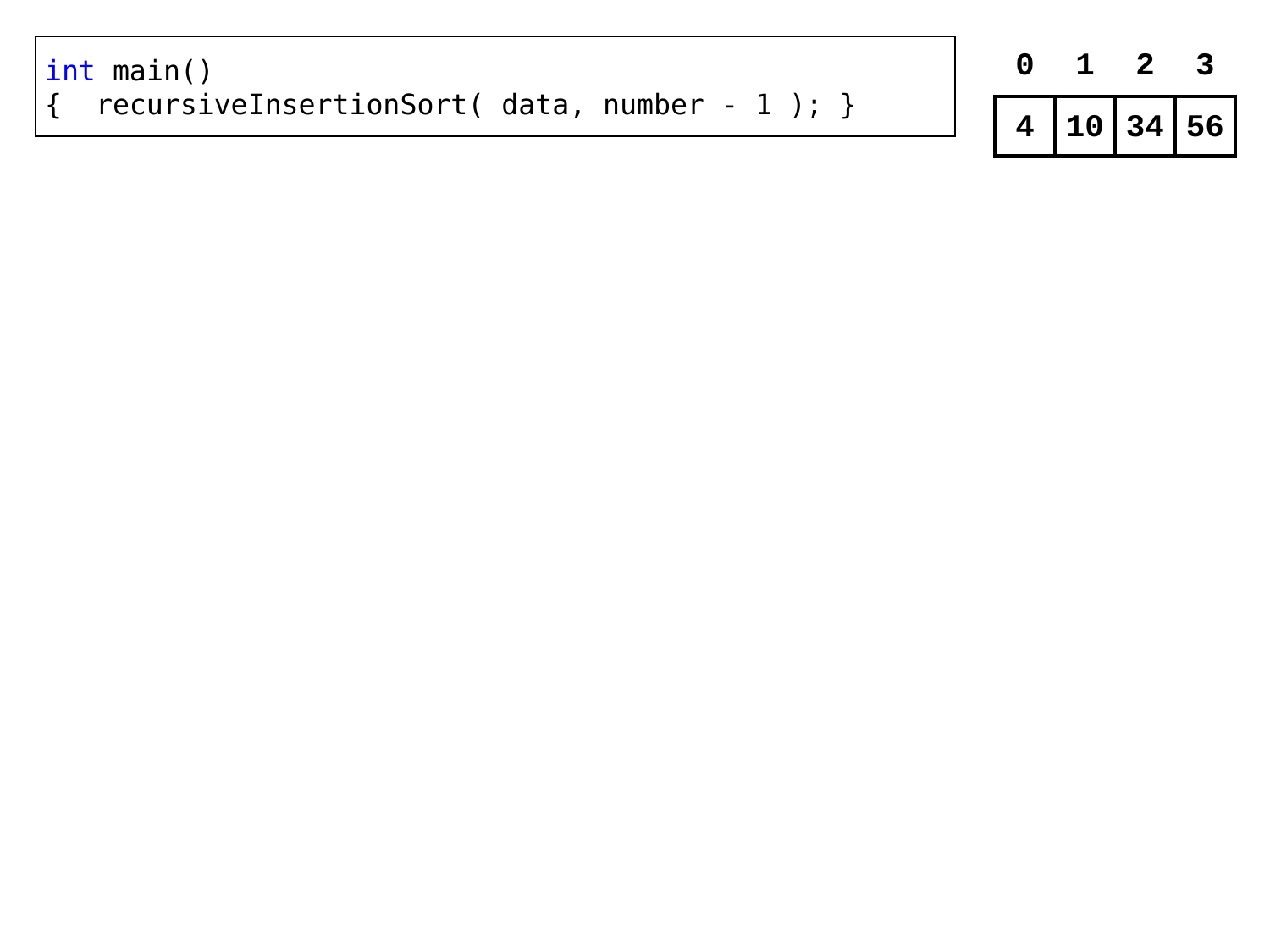

int main()
{  recursiveInsertionSort( data, number - 1 ); }
| 0 | 1 | 2 | 3 |
| --- | --- | --- | --- |
| 4 | 10 | 34 | 56 |